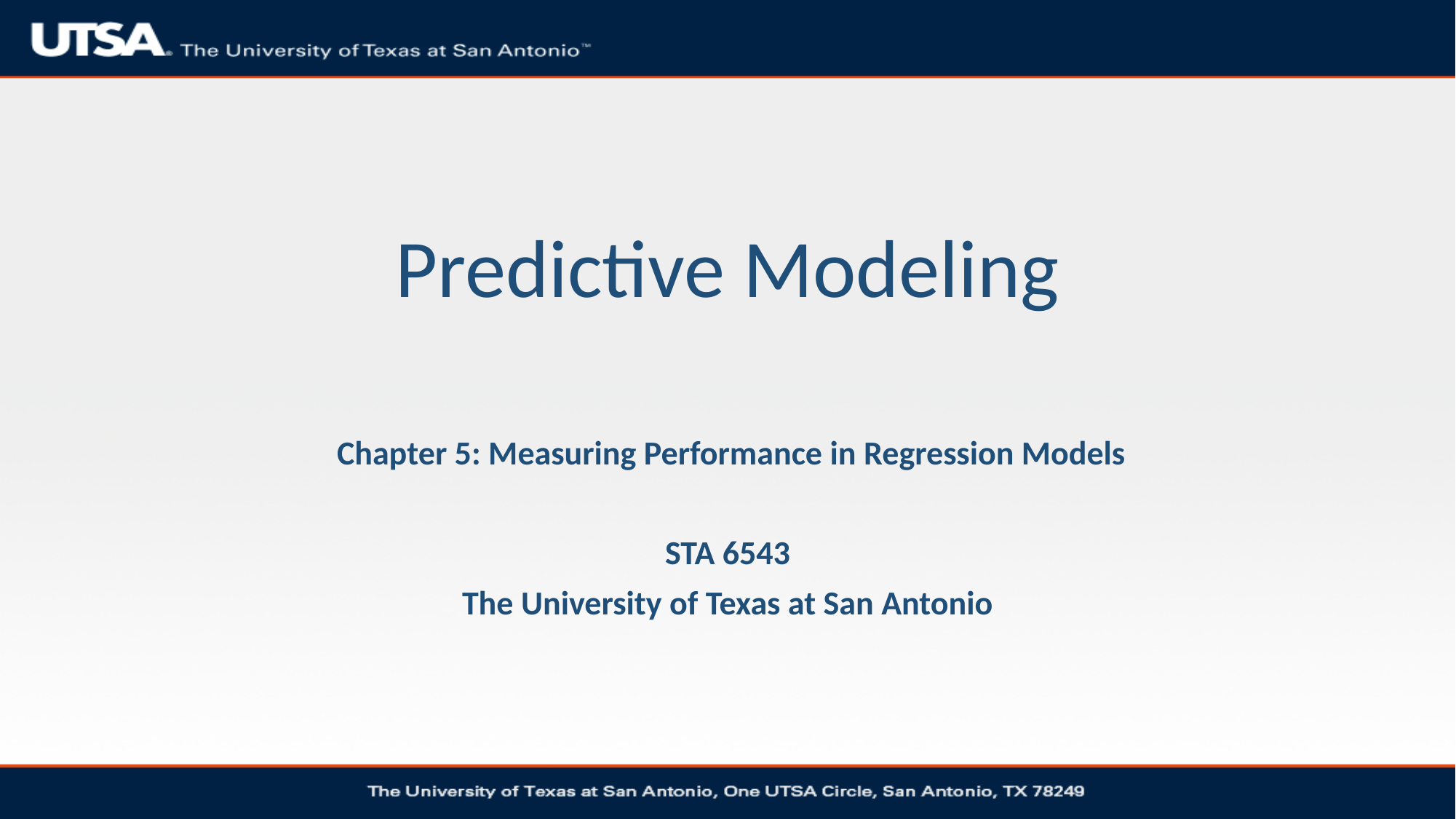

# Predictive Modeling
 Chapter 5: Measuring Performance in Regression Models

STA 6543
The University of Texas at San Antonio